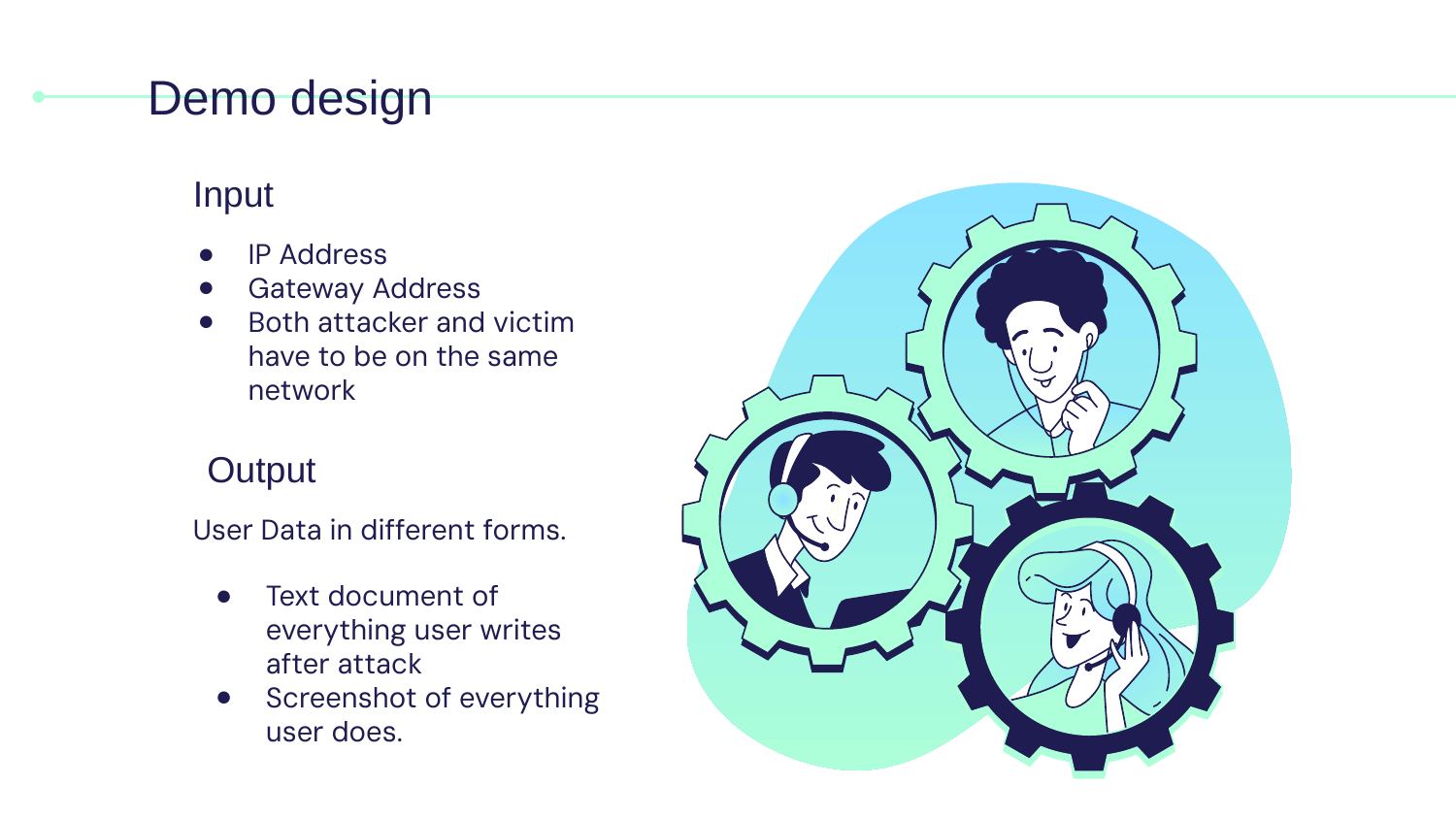

# Demo design

Input

IP Address
Gateway Address
Both attacker and victim have to be on the same network
Output
User Data in different forms.
Text document of everything user writes after attack
Screenshot of everything user does.